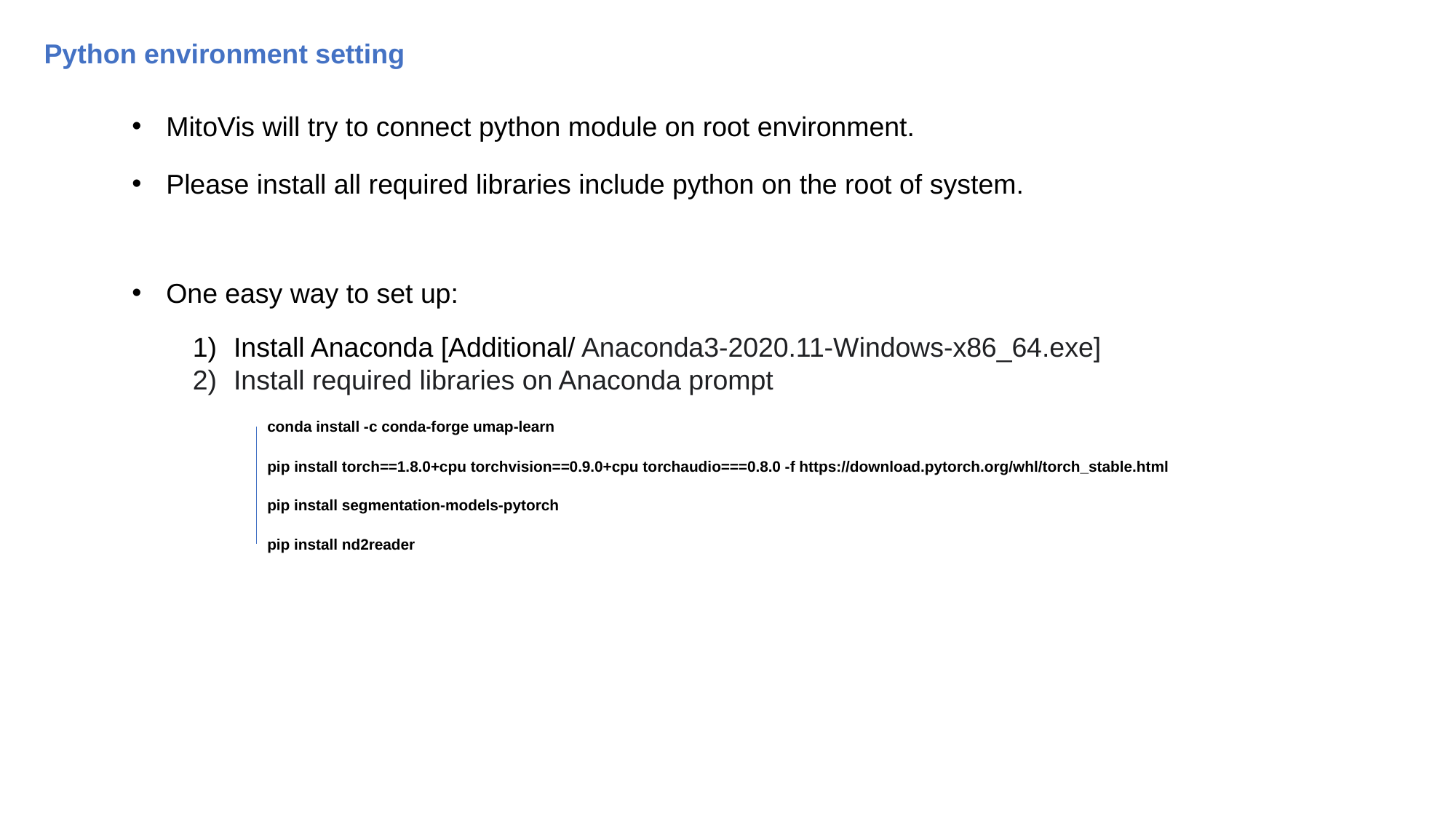

Python environment setting
MitoVis will try to connect python module on root environment.
Please install all required libraries include python on the root of system.
One easy way to set up:
Install Anaconda [Additional/ Anaconda3-2020.11-Windows-x86_64.exe]
Install required libraries on Anaconda prompt
conda install -c conda-forge umap-learn
pip install torch==1.8.0+cpu torchvision==0.9.0+cpu torchaudio===0.8.0 -f https://download.pytorch.org/whl/torch_stable.html
pip install segmentation-models-pytorch
pip install nd2reader